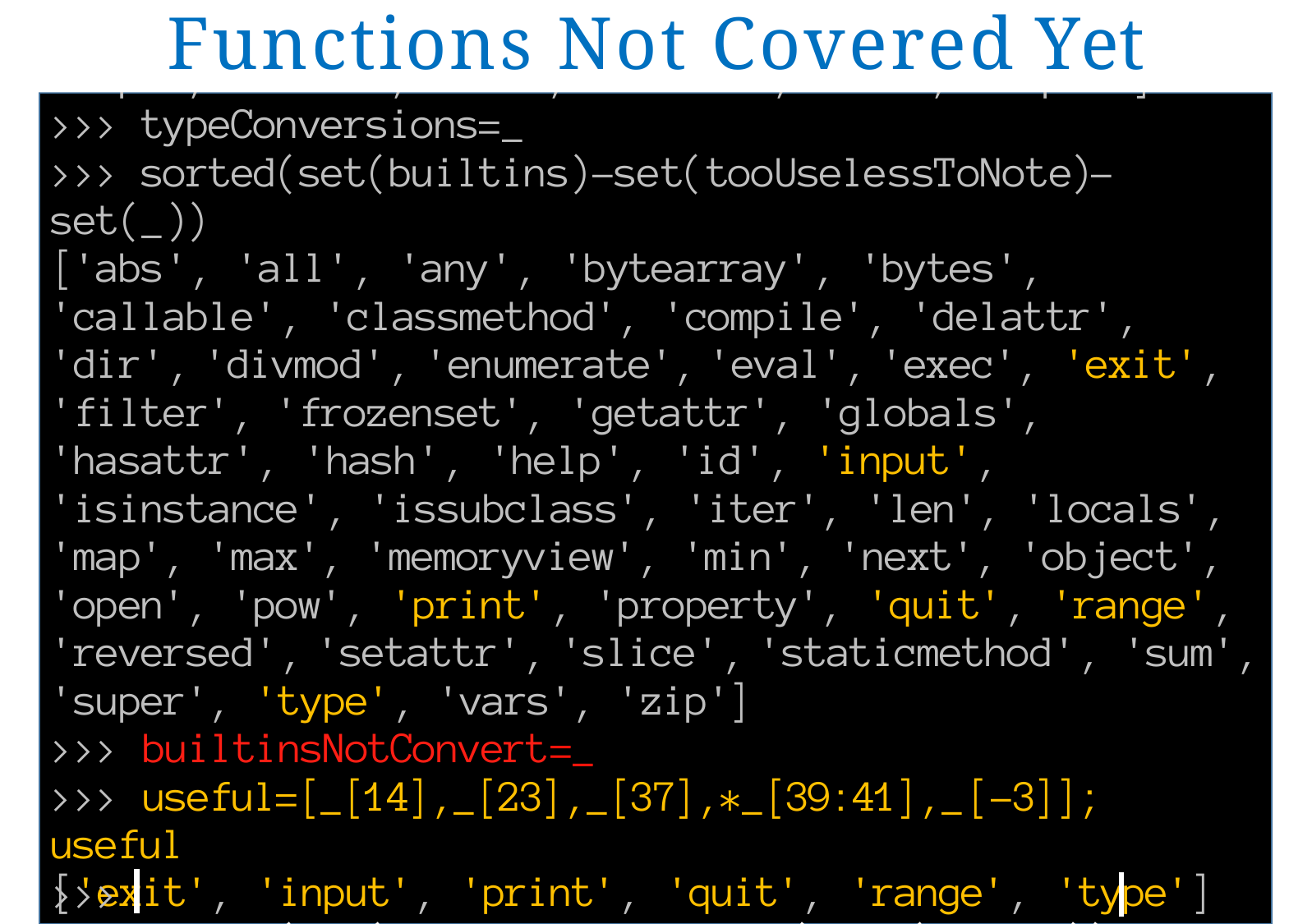

Functions Not Covered Yet
'repr', 'round', 'set', 'sorted', 'str', 'tuple']
>>> typeConversions=_
>>> sorted(set(builtins)-set(tooUselessToNote)-set(_))
['abs', 'all', 'any', 'bytearray', 'bytes', 'callable', 'classmethod', 'compile', 'delattr', 'dir', 'divmod', 'enumerate', 'eval', 'exec', 'exit', 'filter', 'frozenset', 'getattr', 'globals', 'hasattr', 'hash', 'help', 'id', 'input', 'isinstance', 'issubclass', 'iter', 'len', 'locals', 'map', 'max', 'memoryview', 'min', 'next', 'object', 'open', 'pow', 'print', 'property', 'quit', 'range', 'reversed', 'setattr', 'slice', 'staticmethod', 'sum', 'super', 'type', 'vars', 'zip']
>>> builtinsNotConvert=_
>>> useful=[_[14],_[23],_[37],*_[39:41],_[-3]]; useful
['exit', 'input', 'print', 'quit', 'range', 'type']
    sorted(set(builtinsNotConvert)-set(useful))
>>>